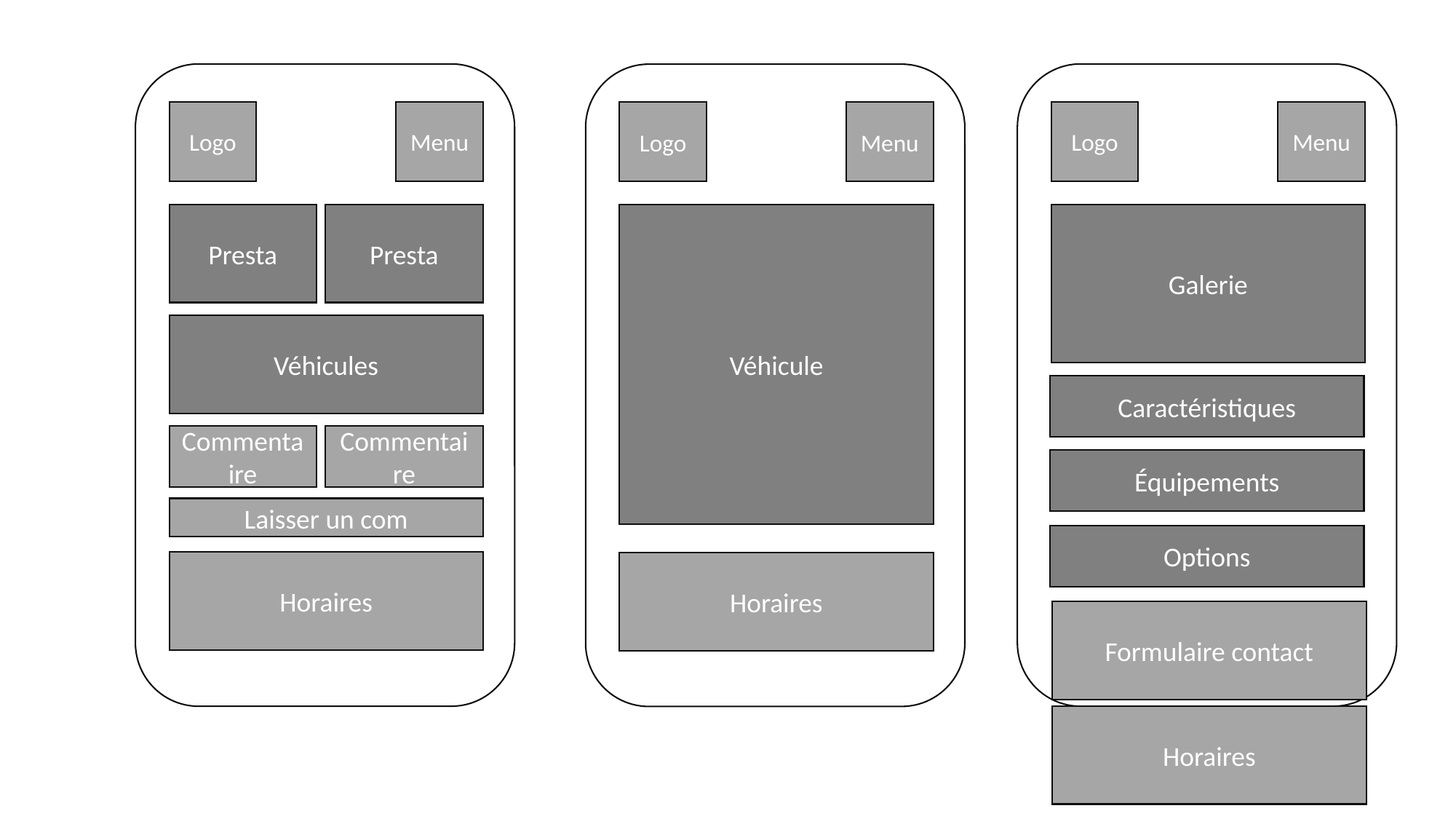

Logo
Logo
Menu
Menu
Logo
Menu
Presta
Presta
Galerie
Véhicule
Véhicules
Caractéristiques
Commentaire
Commentaire
Équipements
Laisser un com
Options
Horaires
Horaires
Formulaire contact
Horaires